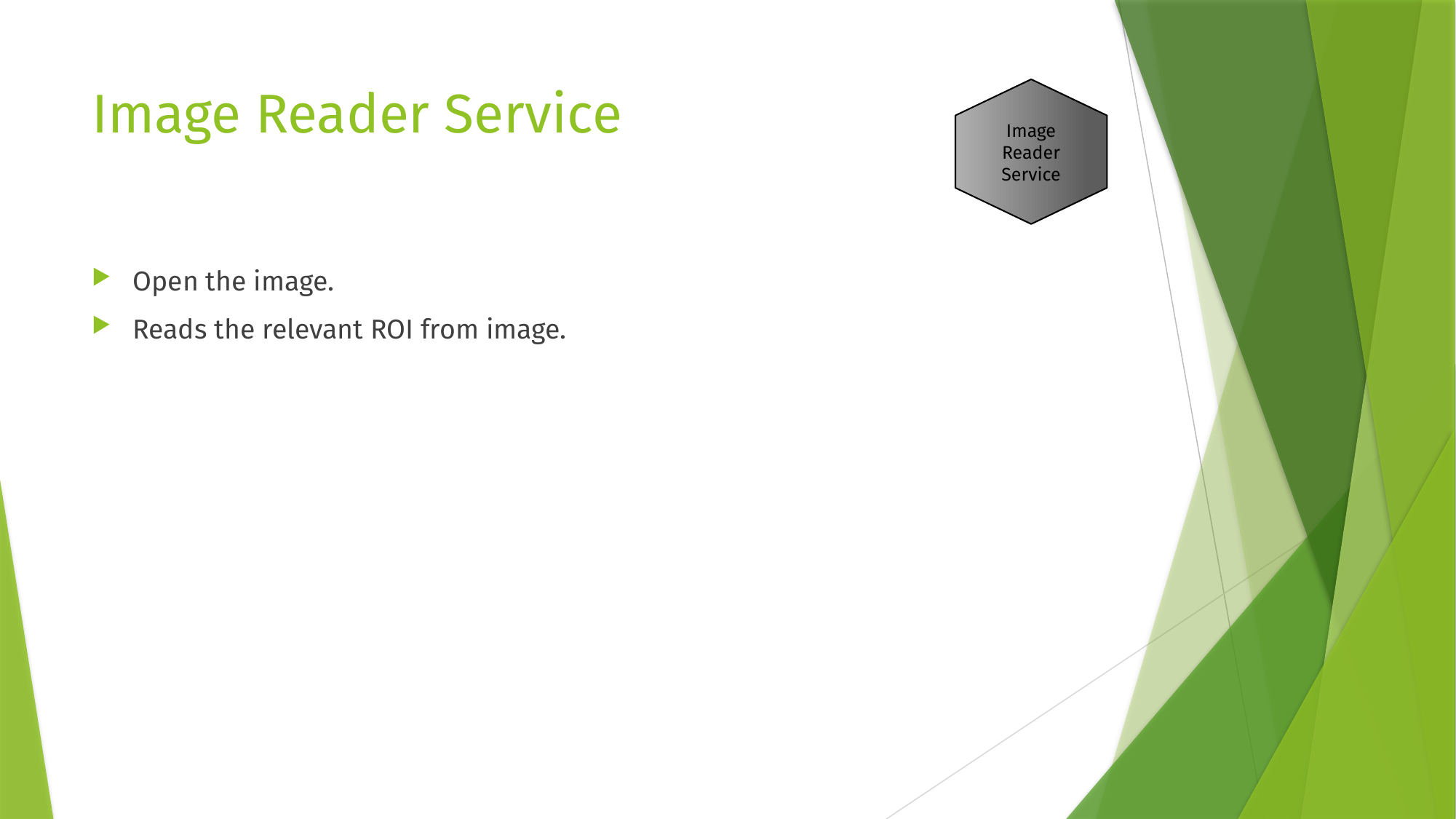

# Image Reader Service
Image Reader Service
Open the image.
Reads the relevant ROI from image.